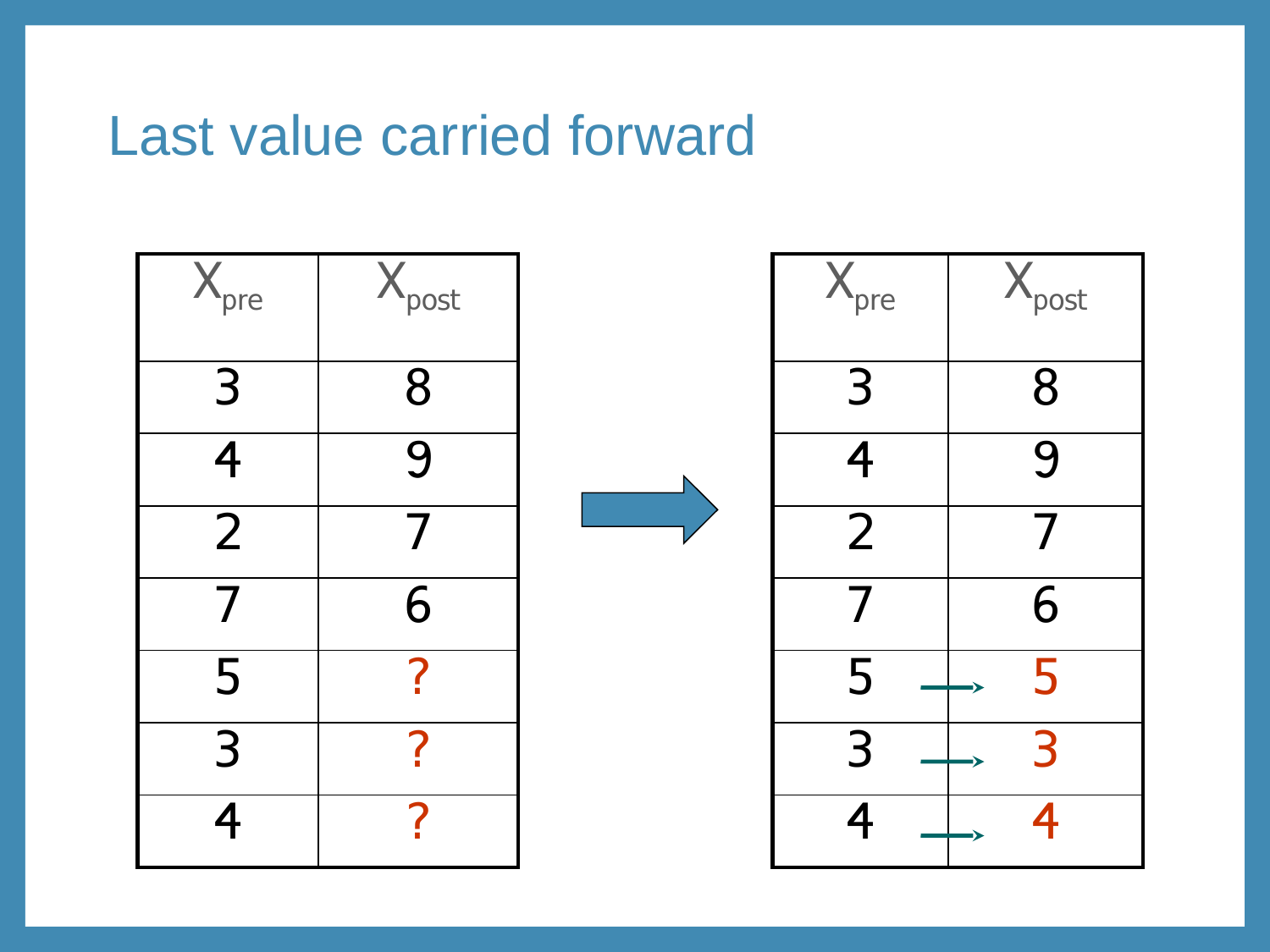

# Last value carried forward
| Xpre | Xpost |
| --- | --- |
| 3 | 8 |
| 4 | 9 |
| 2 | 7 |
| 7 | 6 |
| 5 | ? |
| 3 | ? |
| 4 | ? |
| Xpre | Xpost |
| --- | --- |
| 3 | 8 |
| 4 | 9 |
| 2 | 7 |
| 7 | 6 |
| 5 | 5 |
| 3 | 3 |
| 4 | 4 |